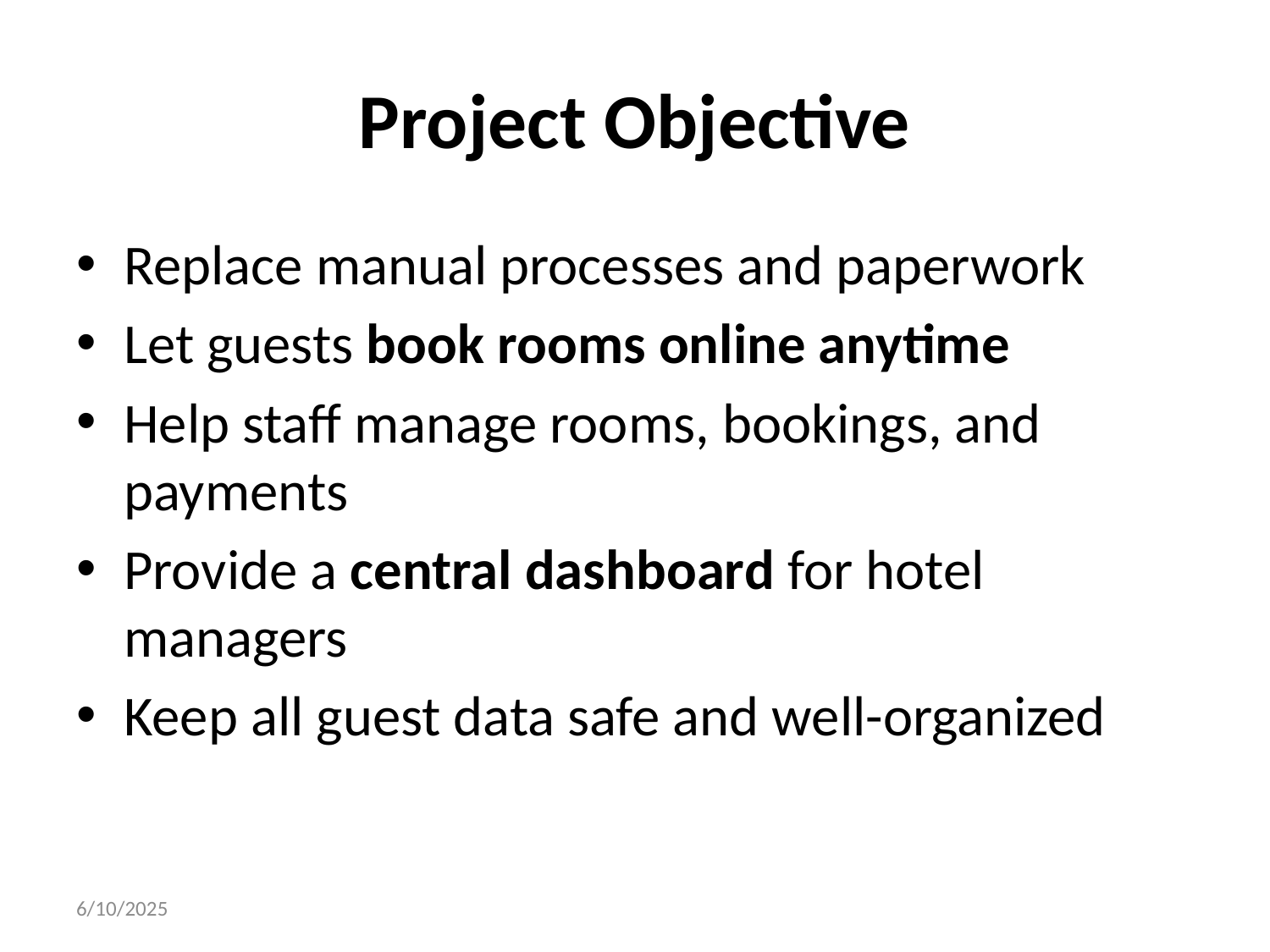

# Project Objective
Replace manual processes and paperwork
Let guests book rooms online anytime
Help staff manage rooms, bookings, and payments
Provide a central dashboard for hotel managers
Keep all guest data safe and well-organized

6/10/2025